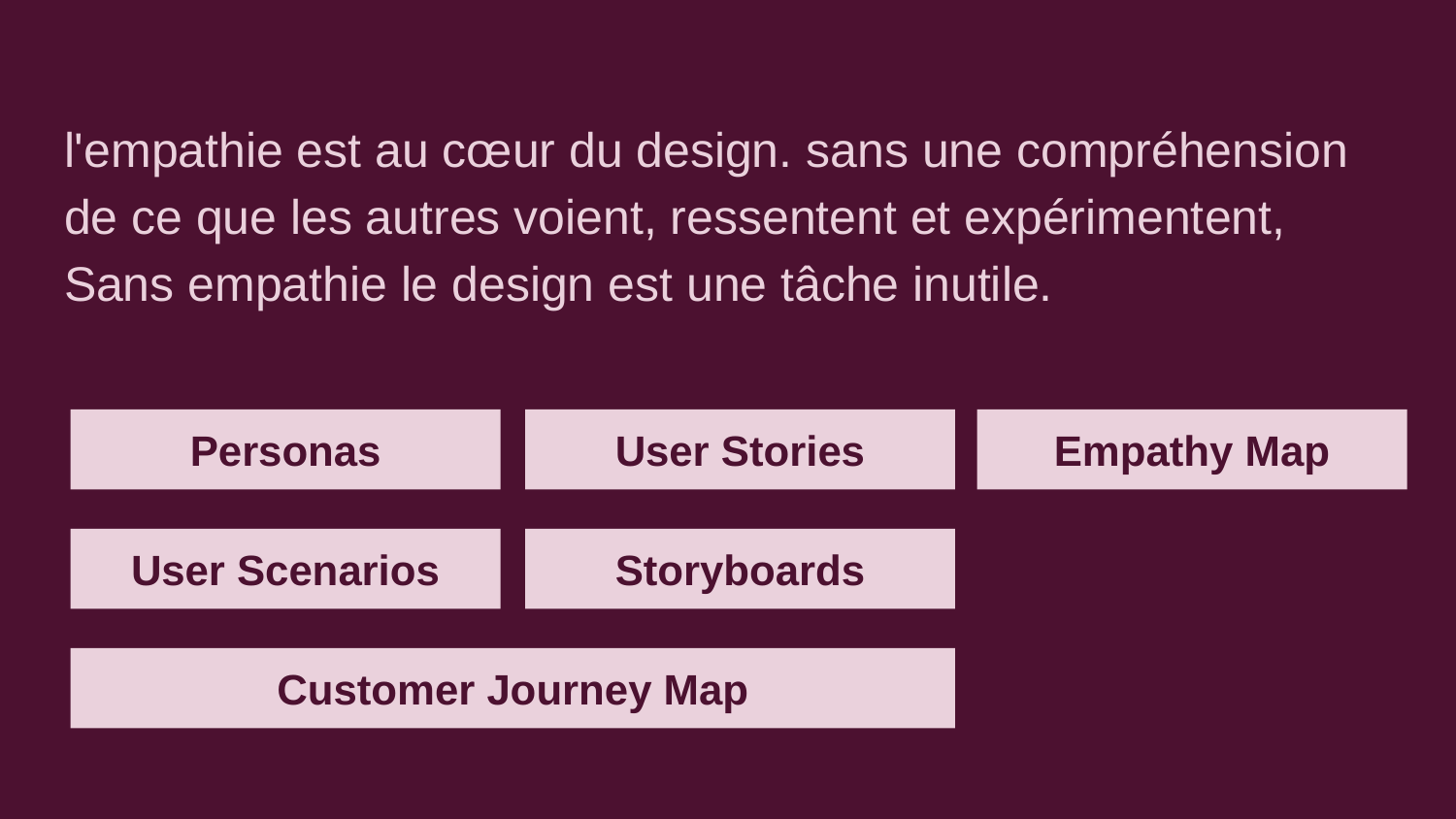

l'empathie est au cœur du design. sans une compréhension de ce que les autres voient, ressentent et expérimentent, Sans empathie le design est une tâche inutile.
Personas
User Stories
Empathy Map
User Scenarios
Storyboards
Customer Journey Map